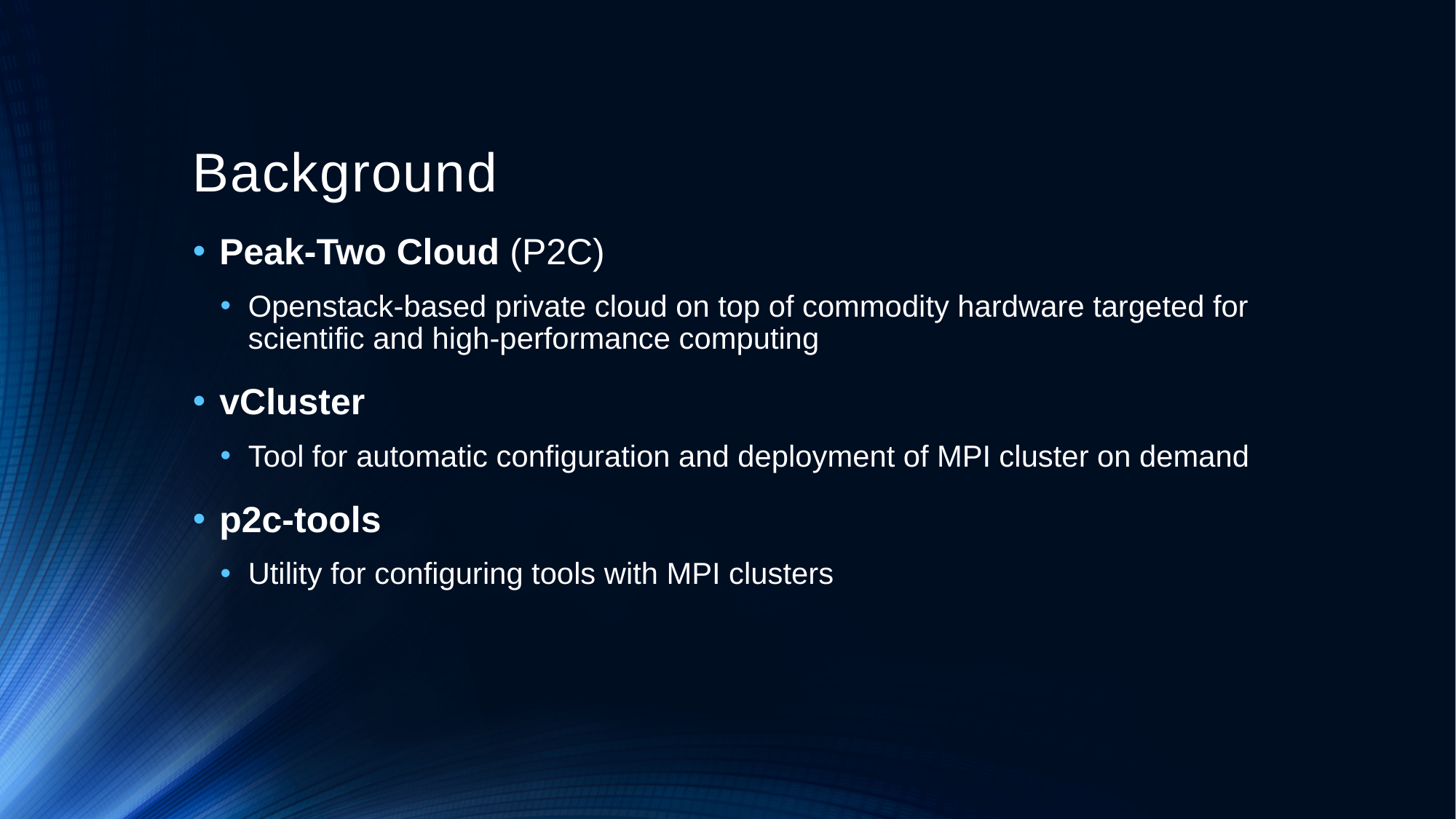

# Background
Peak-Two Cloud (P2C)
Openstack-based private cloud on top of commodity hardware targeted for scientific and high-performance computing
vCluster
Tool for automatic configuration and deployment of MPI cluster on demand
p2c-tools
Utility for configuring tools with MPI clusters